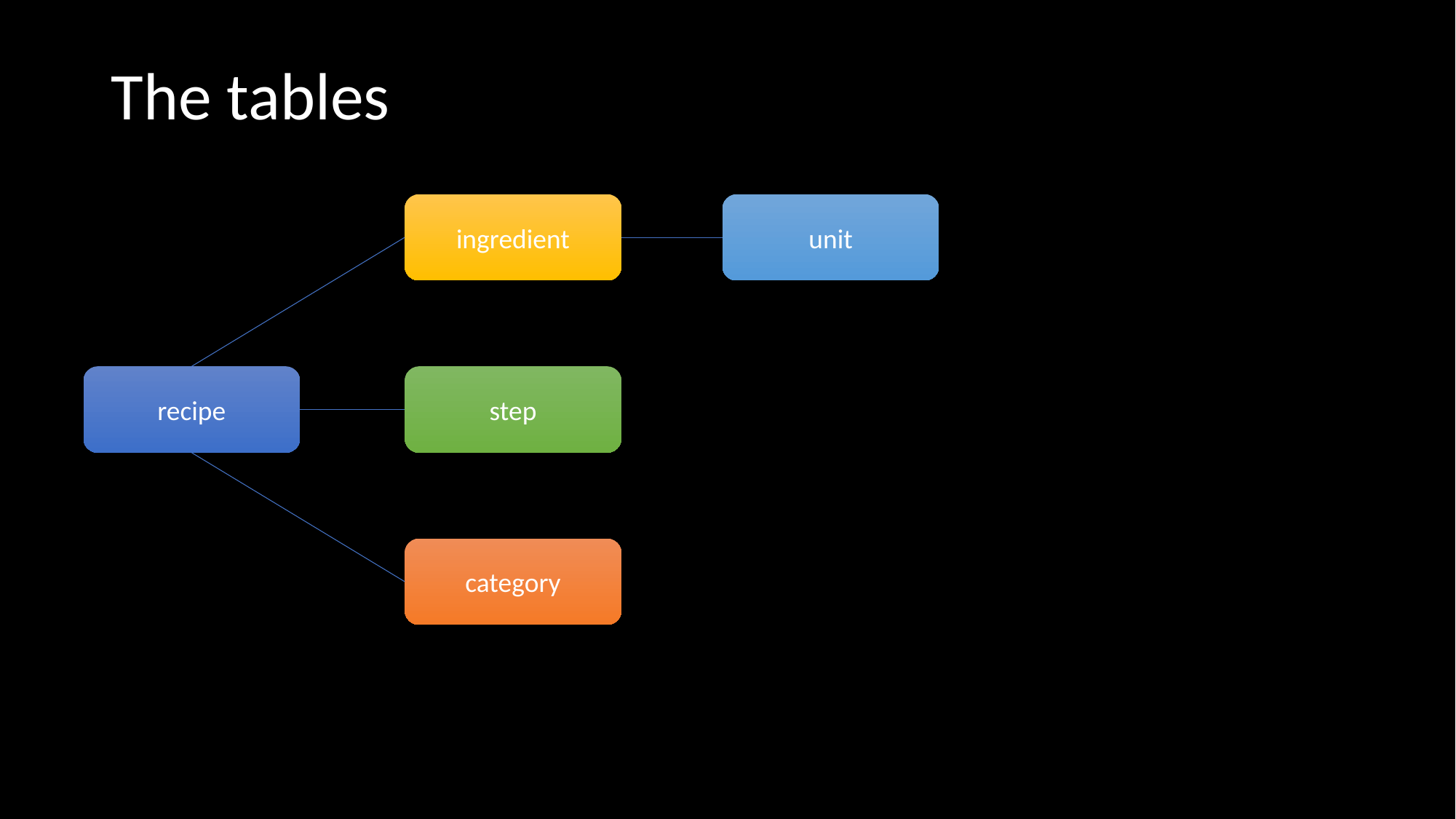

# The tables
ingredient
unit
recipe
step
category